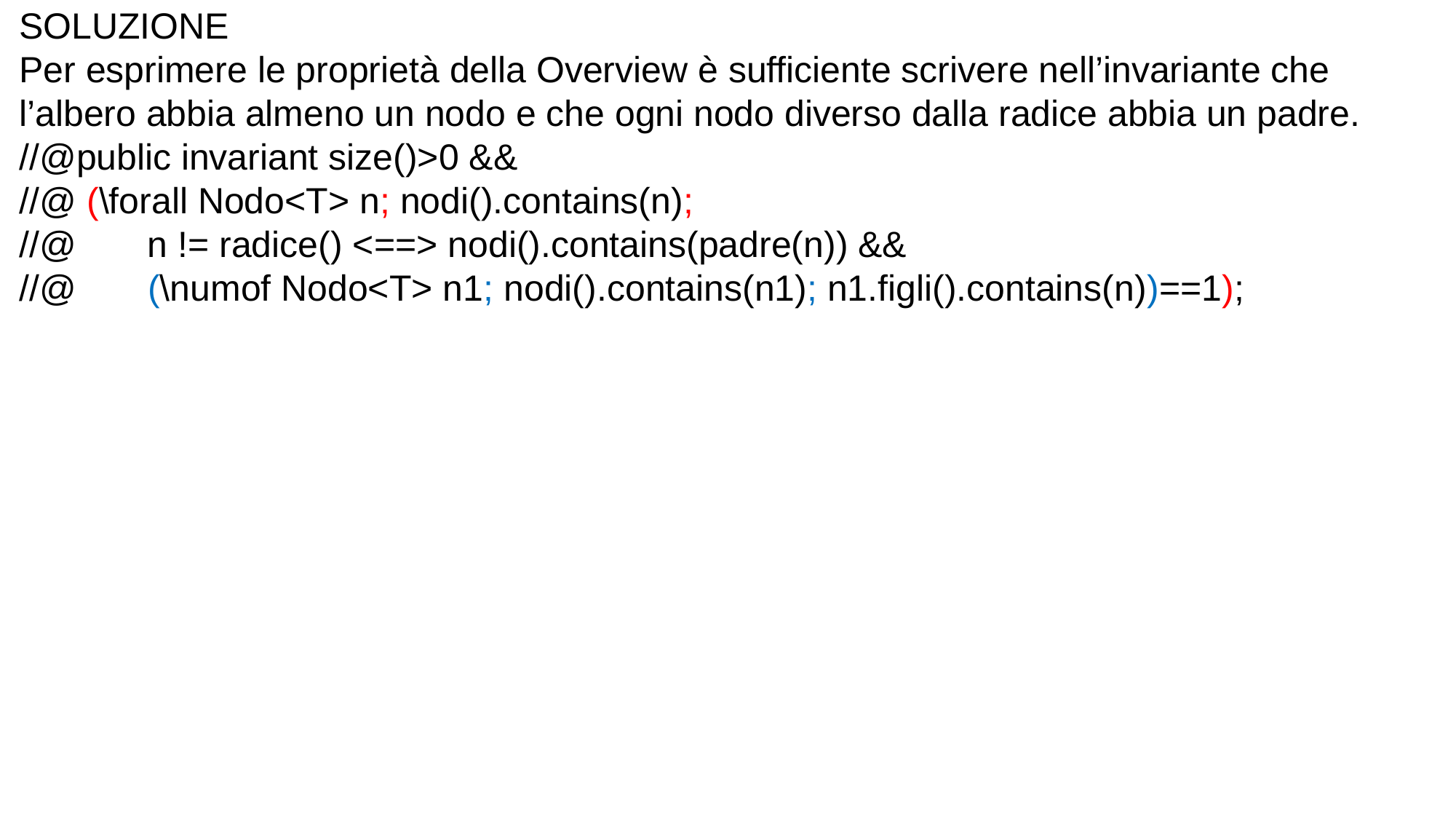

SOLUZIONE
Per esprimere le proprietà della Overview è sufficiente scrivere nell’invariante che l’albero abbia almeno un nodo e che ogni nodo diverso dalla radice abbia un padre.
//@public invariant size()>0 &&
//@ (\forall Nodo<T> n; nodi().contains(n);
//@       n != radice() <==> nodi().contains(padre(n)) &&
//@       (\numof Nodo<T> n1; nodi().contains(n1); n1.figli().contains(n))==1);